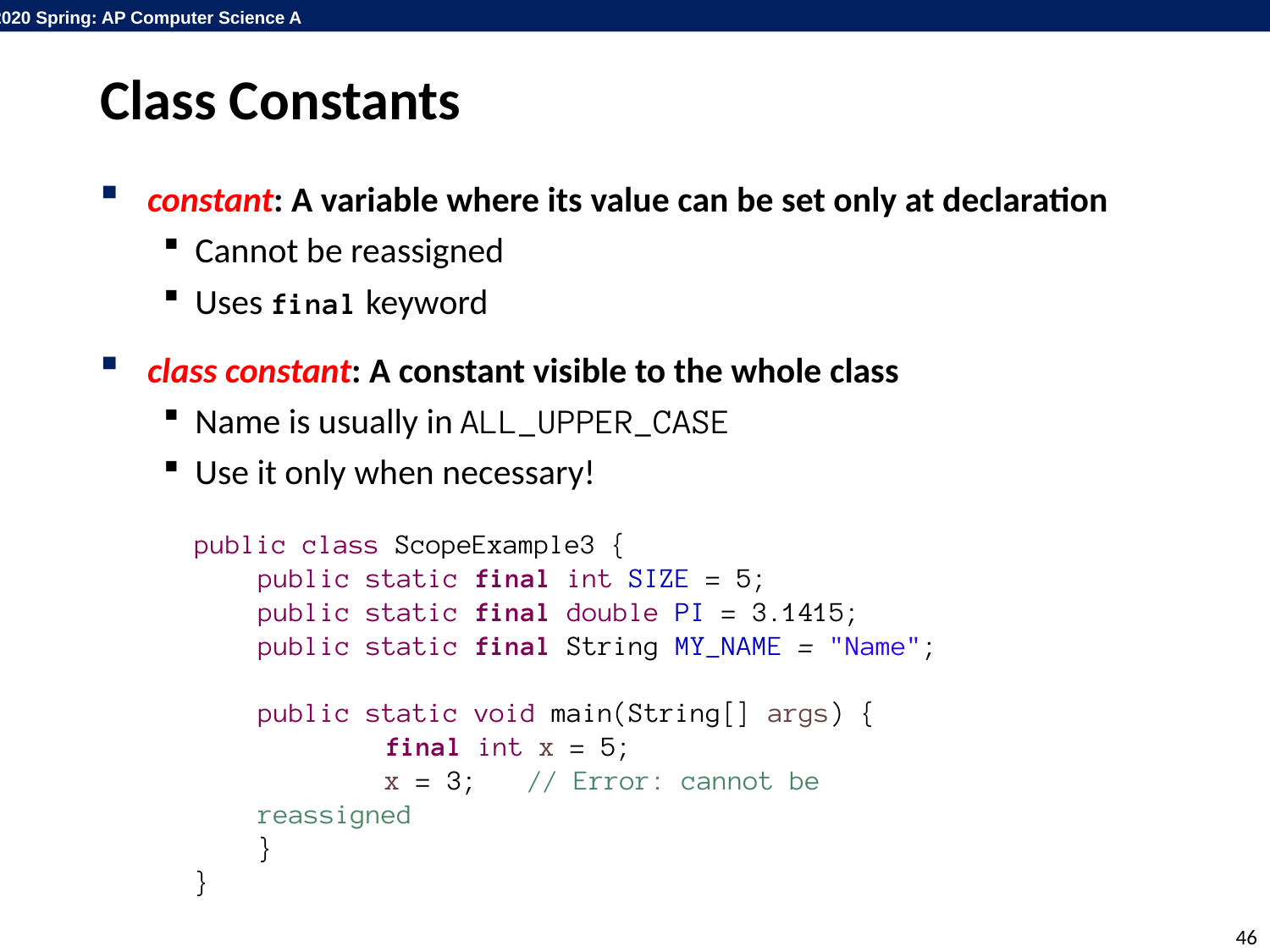

# Class Constants
constant: A variable where its value can be set only at declaration
Cannot be reassigned
Uses final keyword
class constant: A constant visible to the whole class
Name is usually in ALL_UPPER_CASE
Use it only when necessary!

public class ScopeExample3 {
public static final int SIZE = 5;
public static final double PI = 3.1415;
public static final String MY_NAME = "Name";

public static void main(String[] args) {
	final int x = 5;
	x = 3;	 // Error: cannot be reassigned
}
}
46